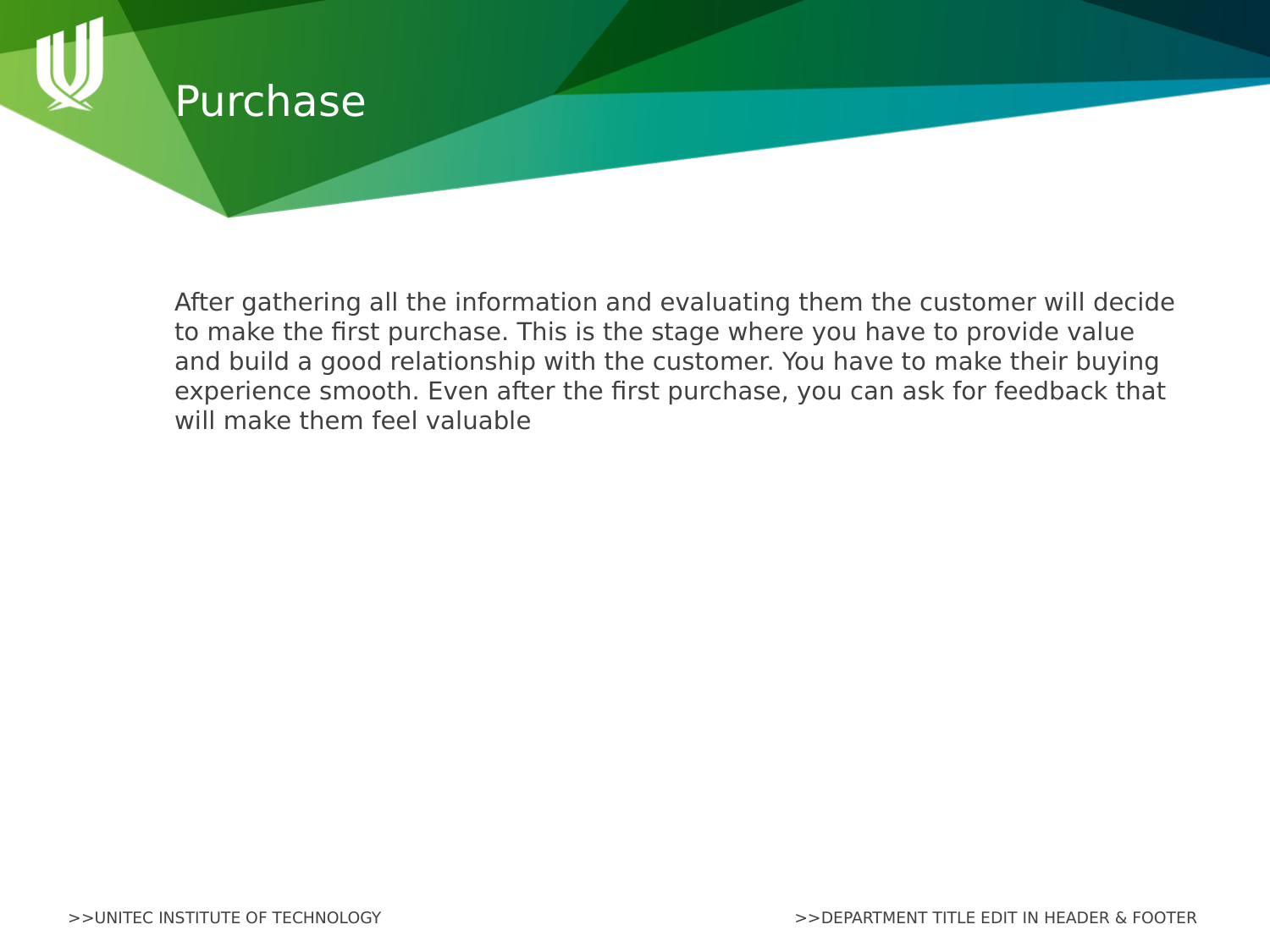

# Purchase
After gathering all the information and evaluating them the customer will decide to make the first purchase. This is the stage where you have to provide value and build a good relationship with the customer. You have to make their buying experience smooth. Even after the first purchase, you can ask for feedback that will make them feel valuable

>>DEPARTMENT TITLE EDIT IN HEADER & FOOTER